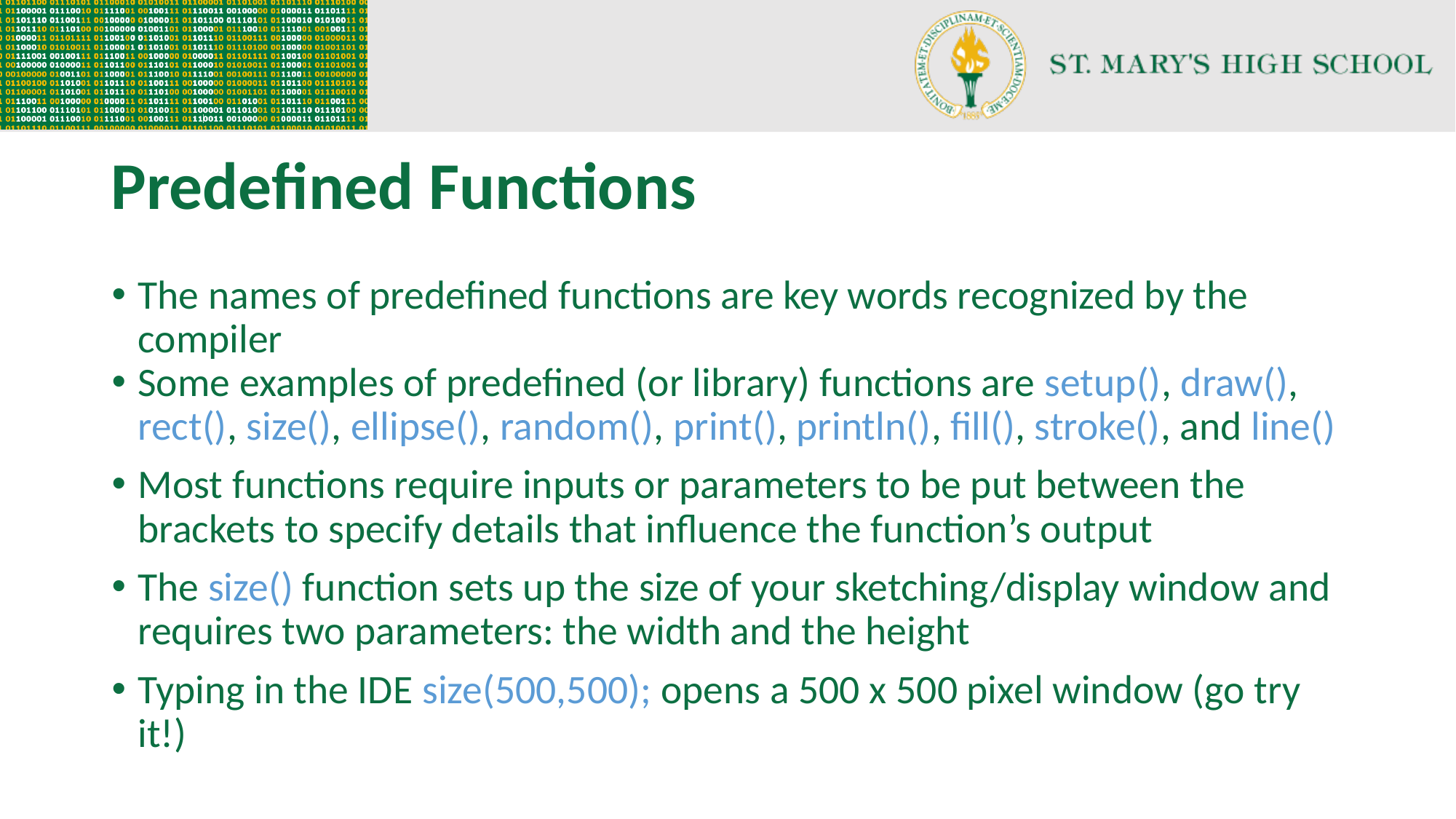

# Predefined Functions
The names of predefined functions are key words recognized by the compiler
Some examples of predefined (or library) functions are setup(), draw(), rect(), size(), ellipse(), random(), print(), println(), fill(), stroke(), and line()
Most functions require inputs or parameters to be put between the brackets to specify details that influence the function’s output
The size() function sets up the size of your sketching/display window and requires two parameters: the width and the height
Typing in the IDE size(500,500); opens a 500 x 500 pixel window (go try it!)